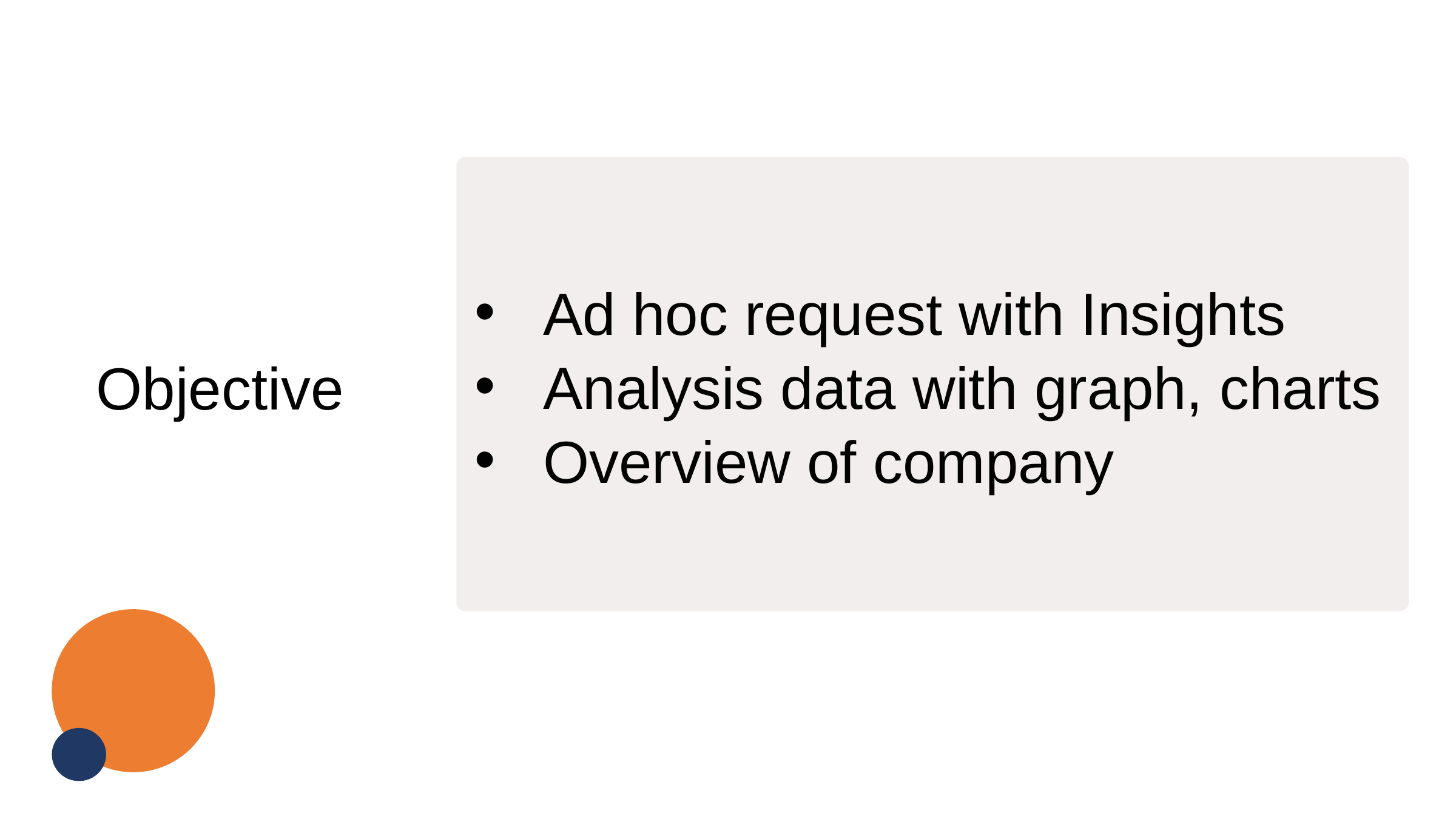

Ad hoc request with Insights
Analysis data with graph, charts
Overview of company
Objective